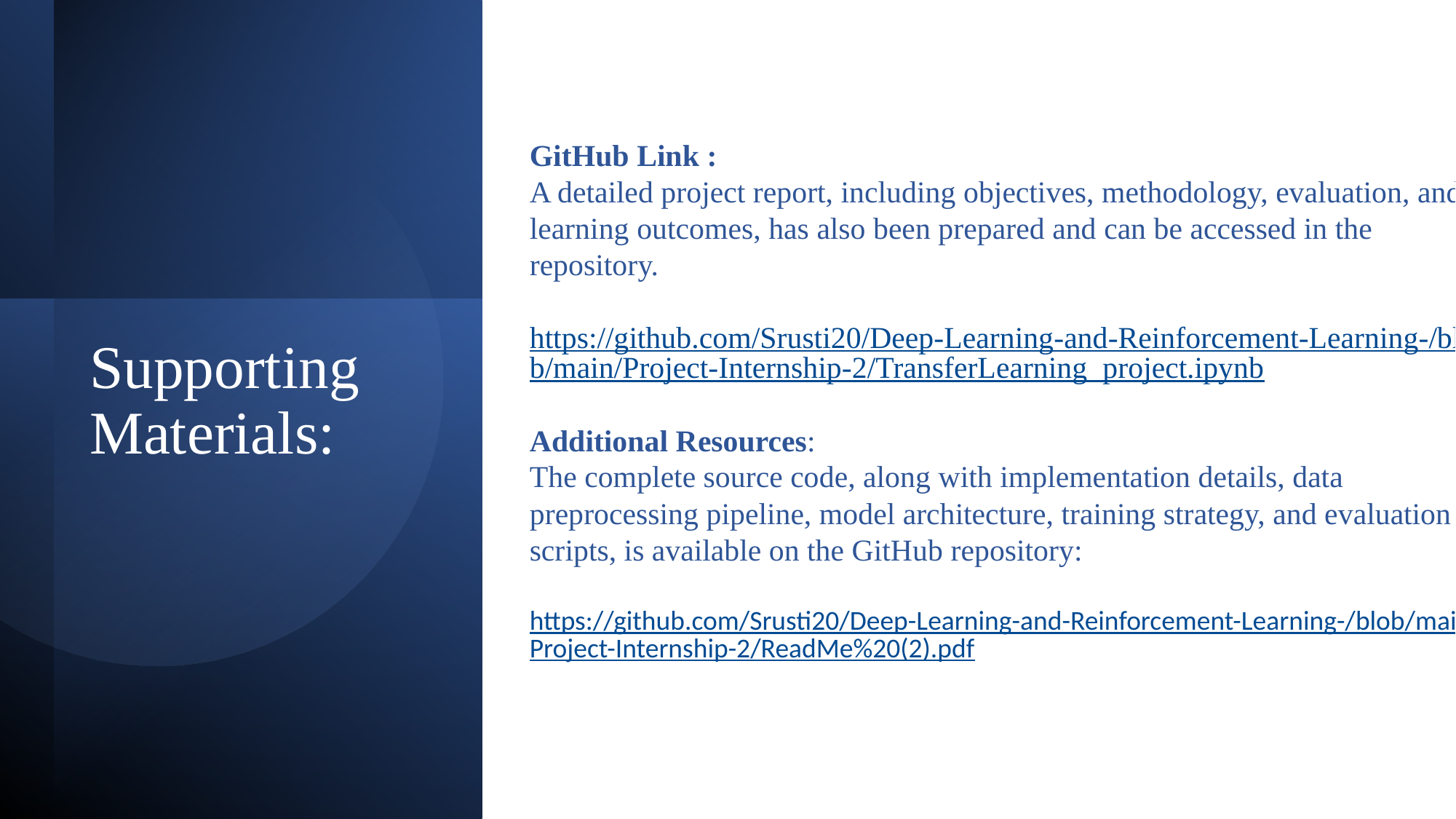

GitHub Link :
A detailed project report, including objectives, methodology, evaluation, and learning outcomes, has also been prepared and can be accessed in the repository.

https://github.com/Srusti20/Deep-Learning-and-Reinforcement-Learning-/blob/main/Project-Internship-2/TransferLearning_project.ipynb

Additional Resources:
The complete source code, along with implementation details, data preprocessing pipeline, model architecture, training strategy, and evaluation scripts, is available on the GitHub repository:

https://github.com/Srusti20/Deep-Learning-and-Reinforcement-Learning-/blob/main/Project-Internship-2/ReadMe%20(2).pdf

Supporting Materials: